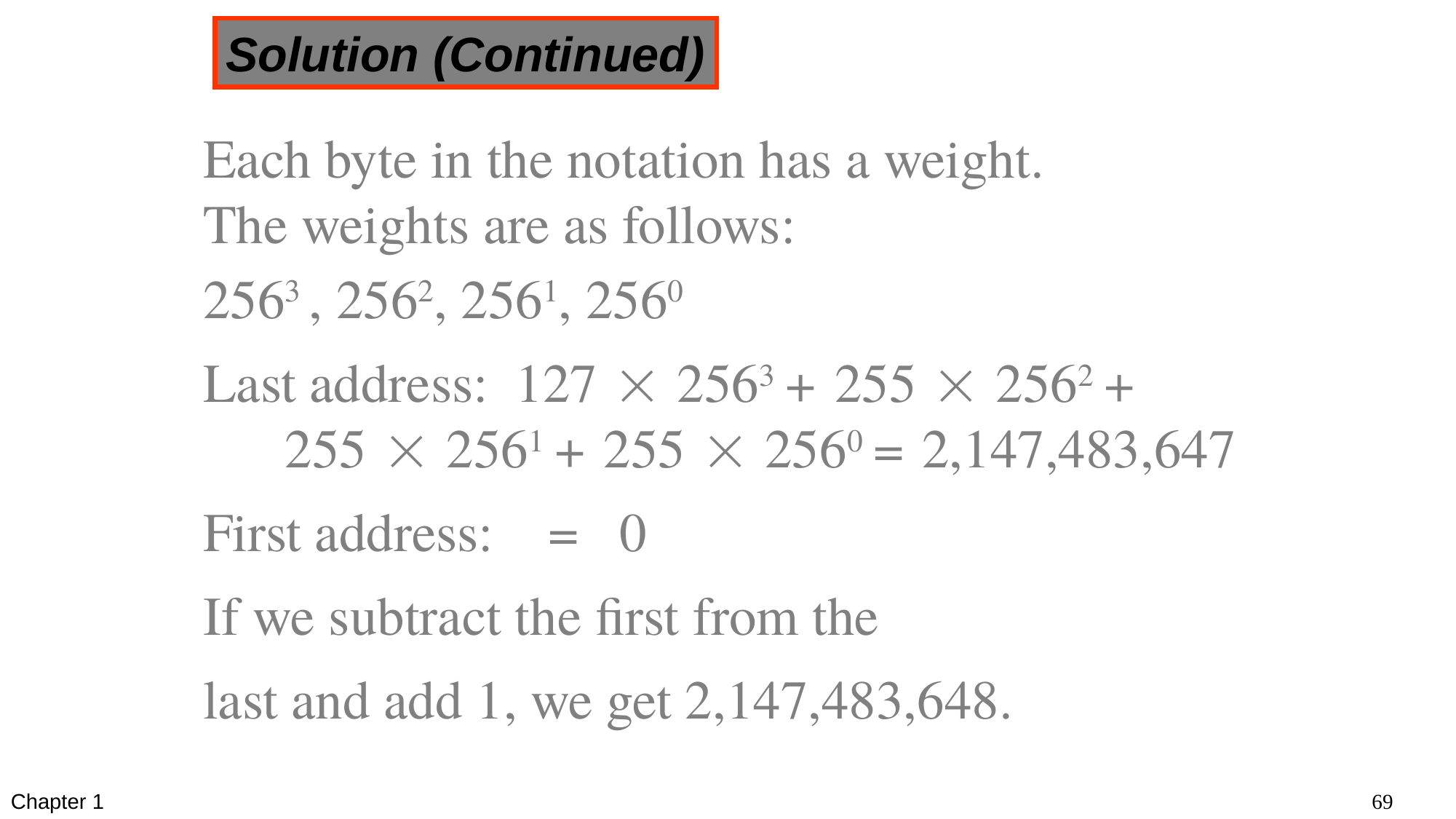

Solution (Continued)
Each byte in the notation has a weight.
The weights are as follows:
2563 , 2562, 2561, 2560
Last address:  127 × 2563 + 255 × 2562 + 
      255 × 2561 + 255 × 2560 = 2,147,483,647
First address:    =   0
If we subtract the first from the
last and add 1, we get 2,147,483,648.